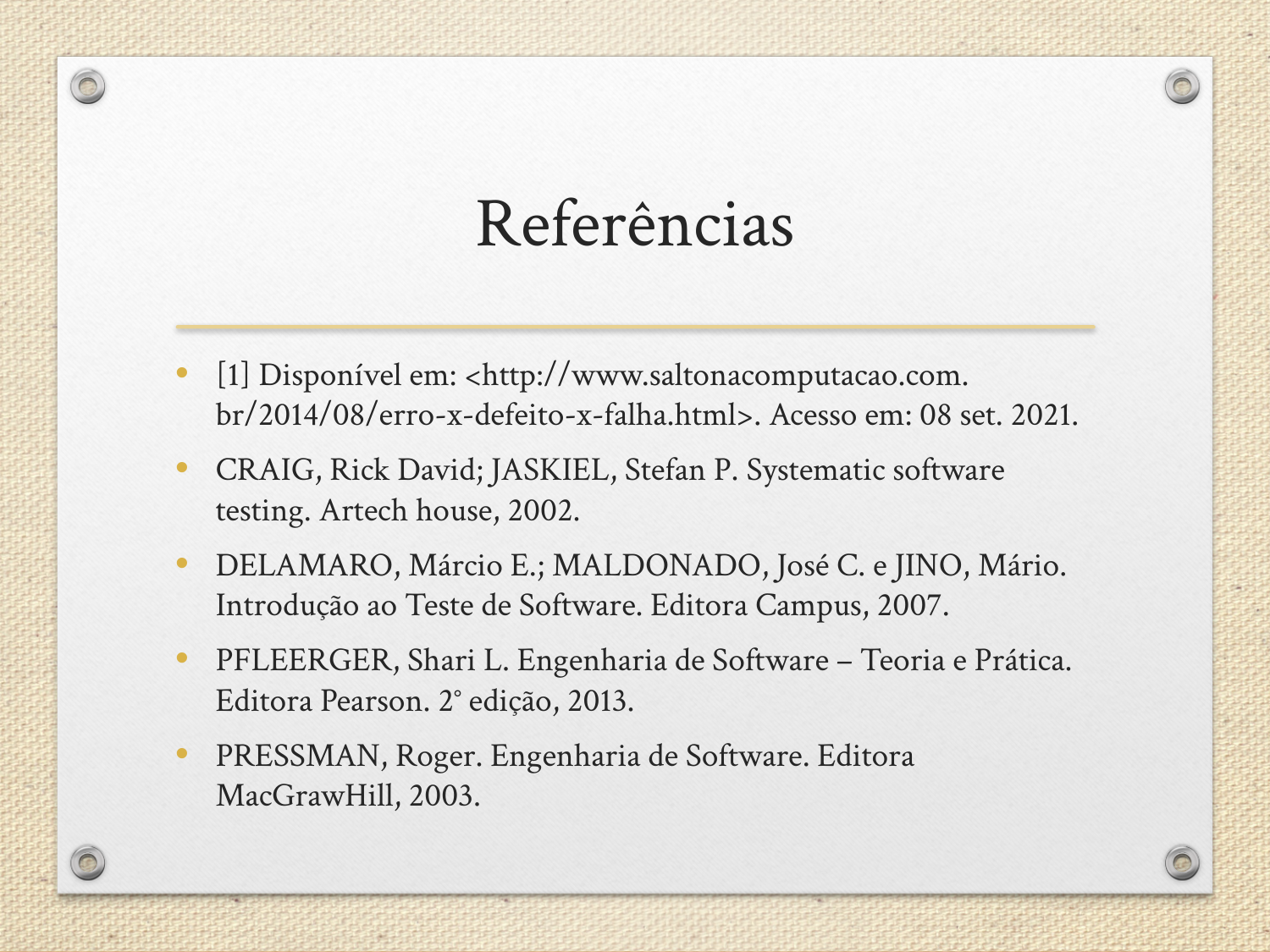

# Referências
[1] Disponível em: <http://www.saltonacomputacao.com. br/2014/08/erro-x-defeito-x-falha.html>. Acesso em: 08 set. 2021.
CRAIG, Rick David; JASKIEL, Stefan P. Systematic software testing. Artech house, 2002.
DELAMARO, Márcio E.; MALDONADO, José C. e JINO, Mário. Introdução ao Teste de Software. Editora Campus, 2007.
PFLEERGER, Shari L. Engenharia de Software – Teoria e Prática. Editora Pearson. 2° edição, 2013.
PRESSMAN, Roger. Engenharia de Software. Editora MacGrawHill, 2003.